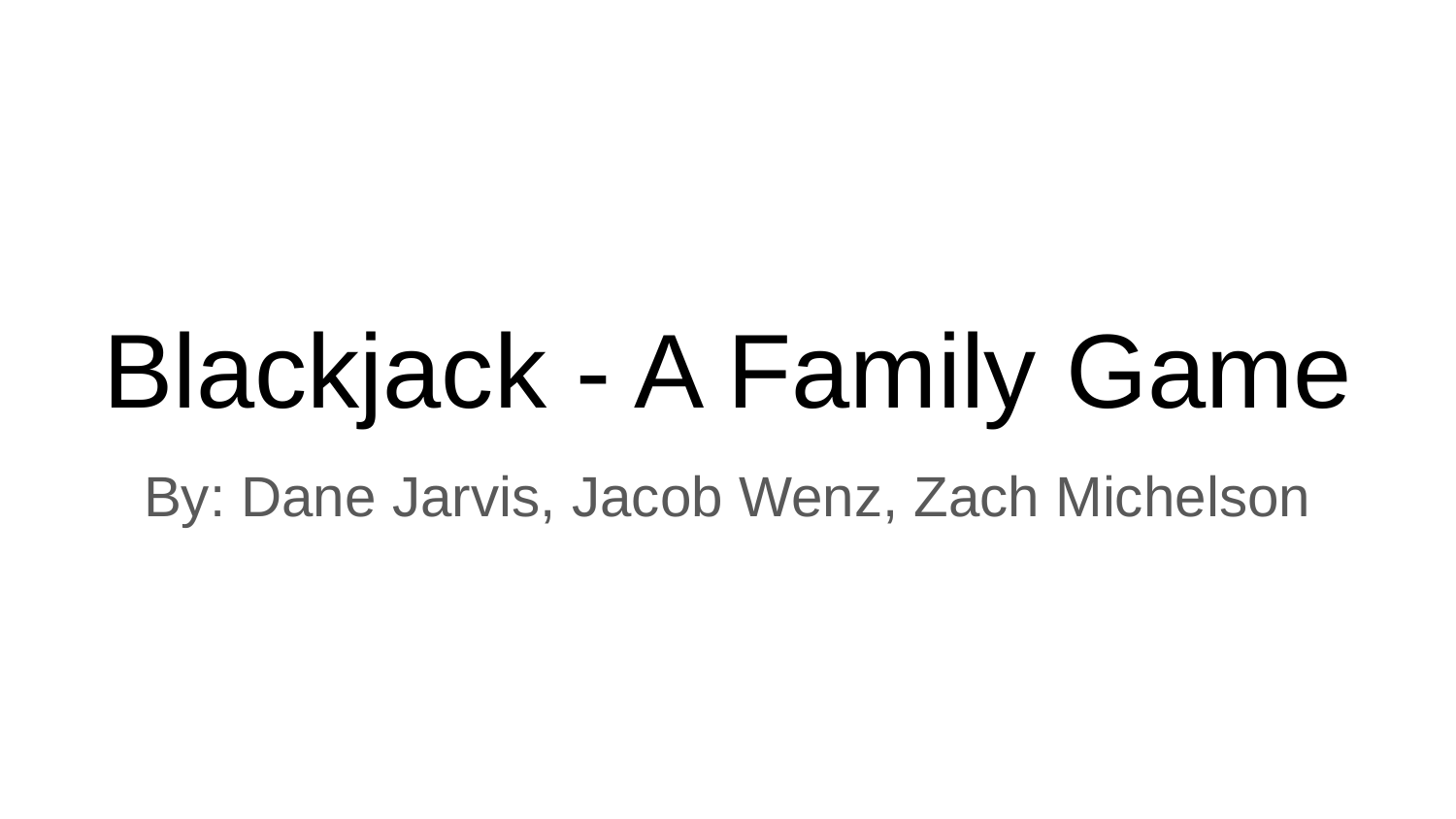

# Blackjack - A Family Game
By: Dane Jarvis, Jacob Wenz, Zach Michelson